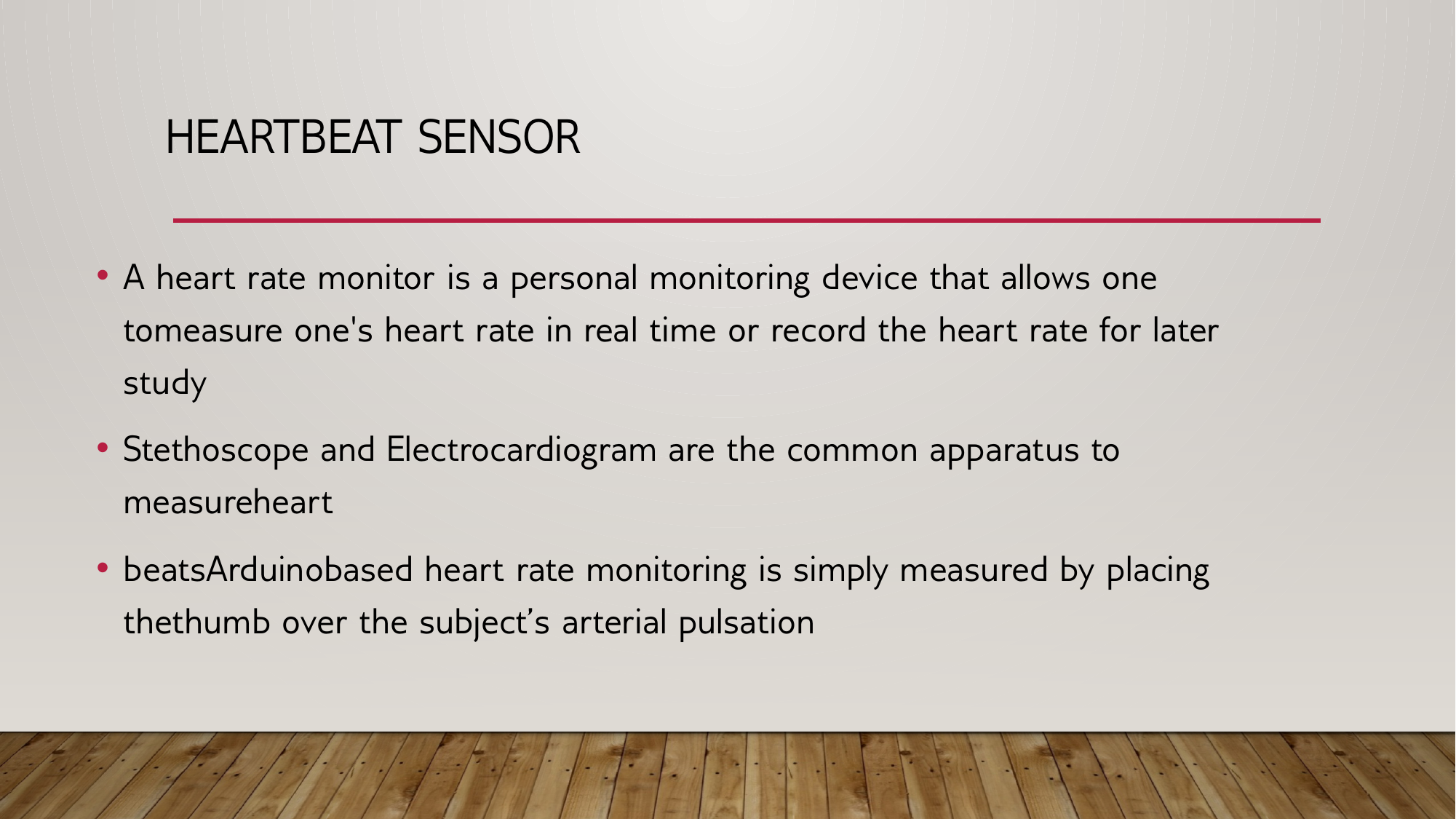

# Heartbeat sensor
A heart rate monitor is a personal monitoring device that allows one tomeasure one's heart rate in real time or record the heart rate for later study
Stethoscope and Electrocardiogram are the common apparatus to measureheart
beatsArduinobased heart rate monitoring is simply measured by placing thethumb over the subject’s arterial pulsation